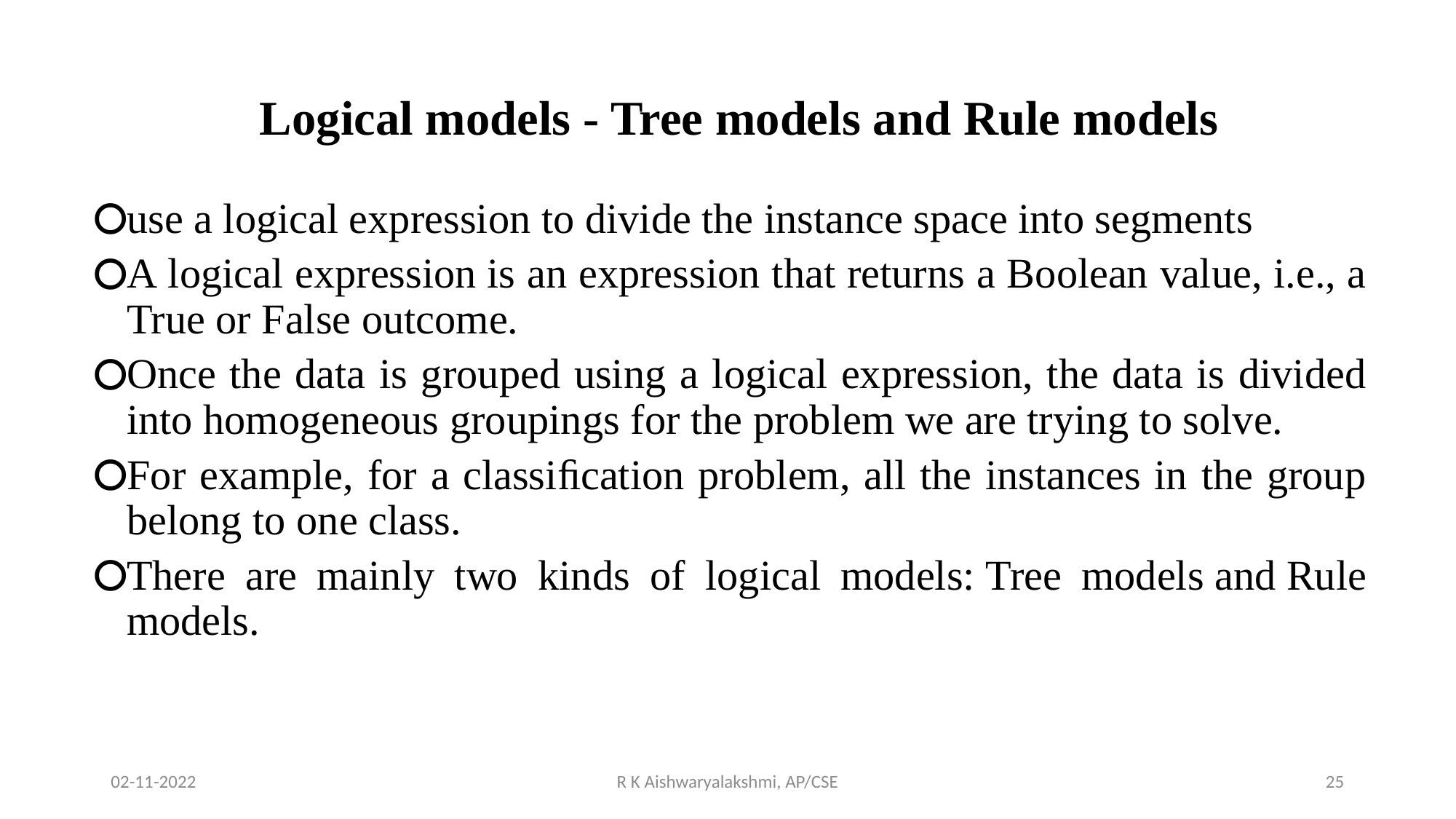

# Logical models - Tree models and Rule models
use a logical expression to divide the instance space into segments
A logical expression is an expression that returns a Boolean value, i.e., a True or False outcome.
Once the data is grouped using a logical expression, the data is divided into homogeneous groupings for the problem we are trying to solve.
For example, for a classiﬁcation problem, all the instances in the group belong to one class.
There are mainly two kinds of logical models: Tree models and Rule models.

02-11-2022
R K Aishwaryalakshmi, AP/CSE
25